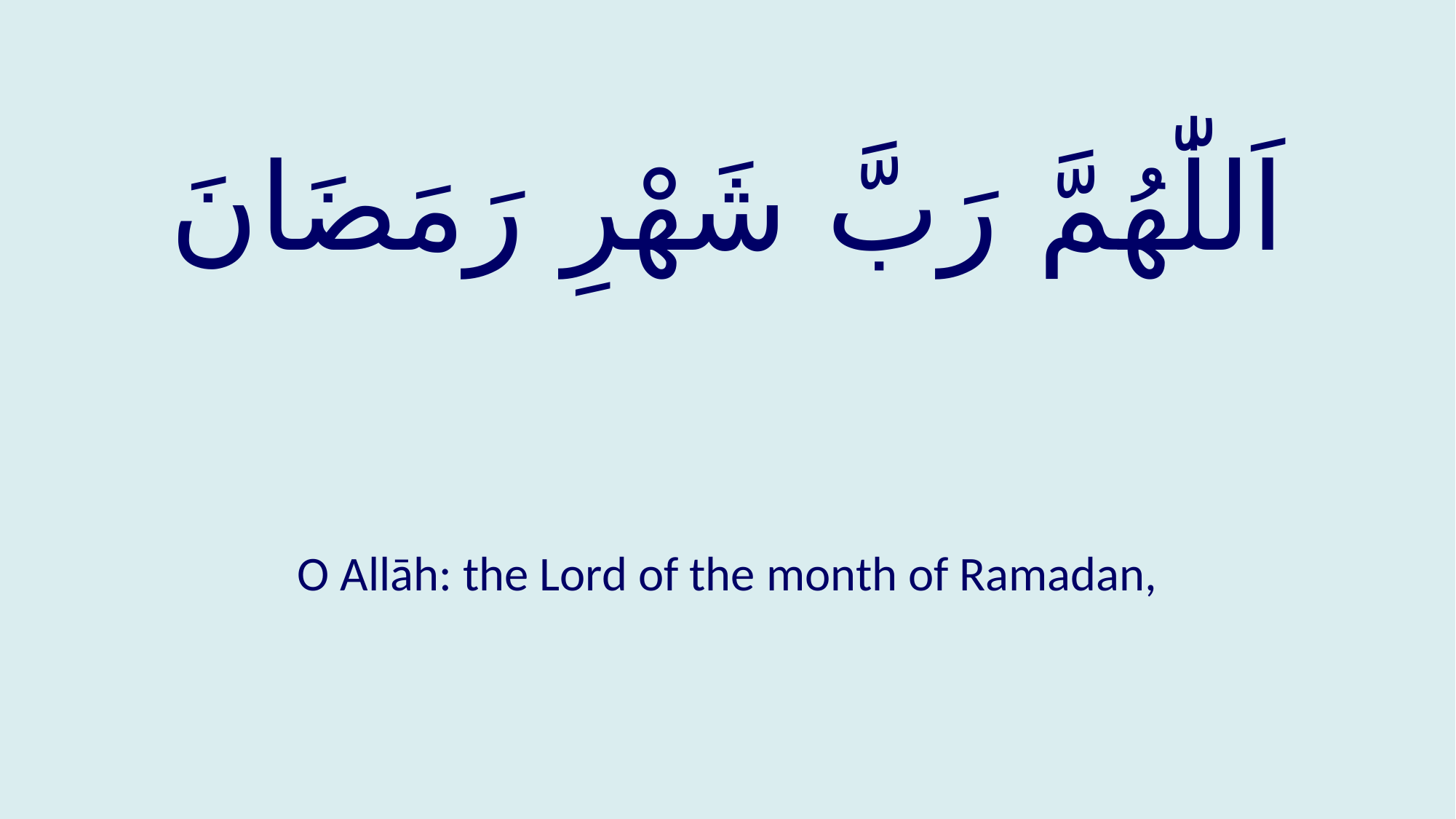

# اَللّٰهُمَّ رَبَّ شَهْرِ رَمَضَانَ
O Allāh: the Lord of the month of Ramadan,